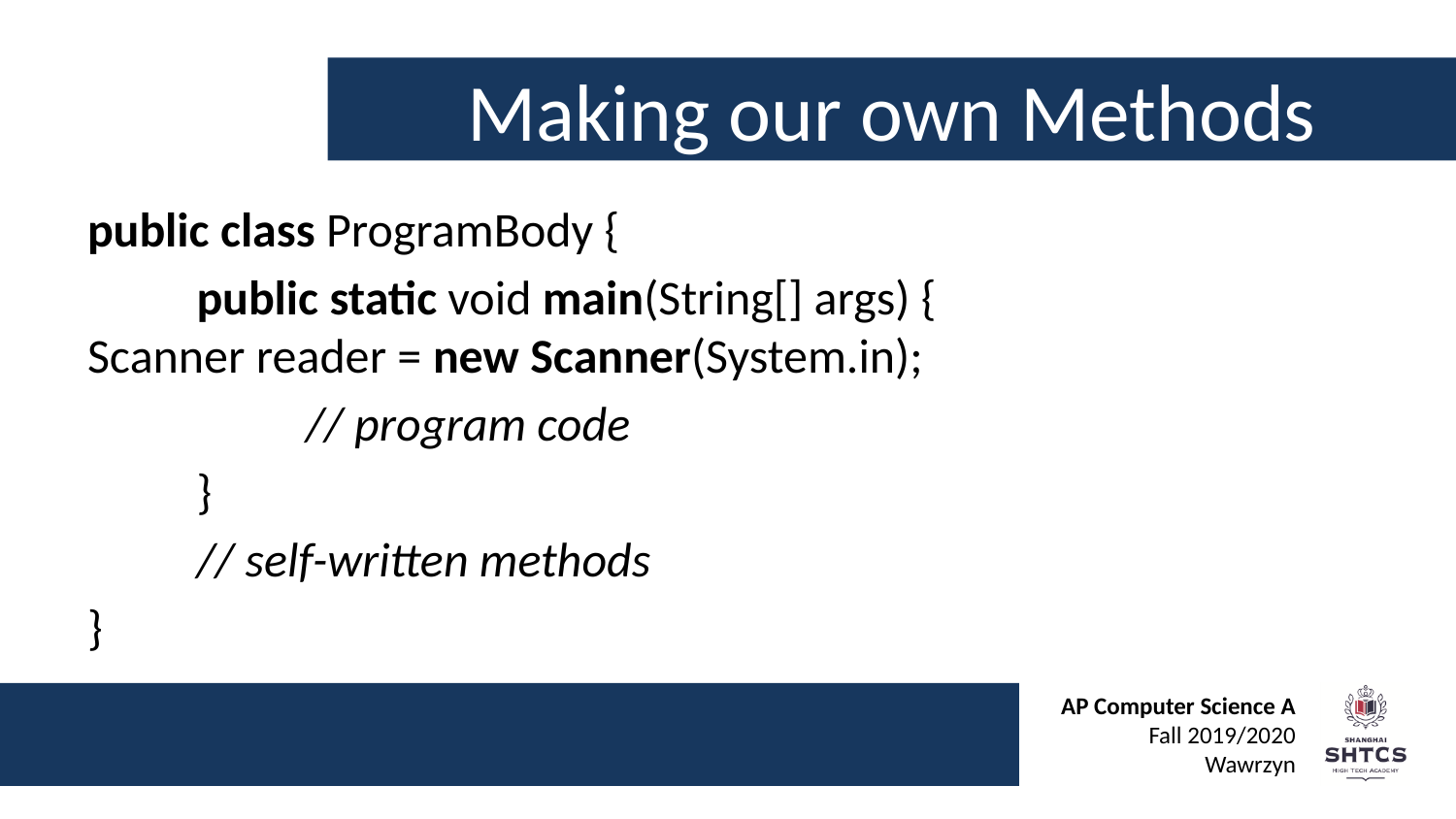

# Making our own Methods
public class ProgramBody {
	public static void main(String[] args) { 				Scanner reader = new Scanner(System.in);
		// program code
	}
	// self-written methods
}